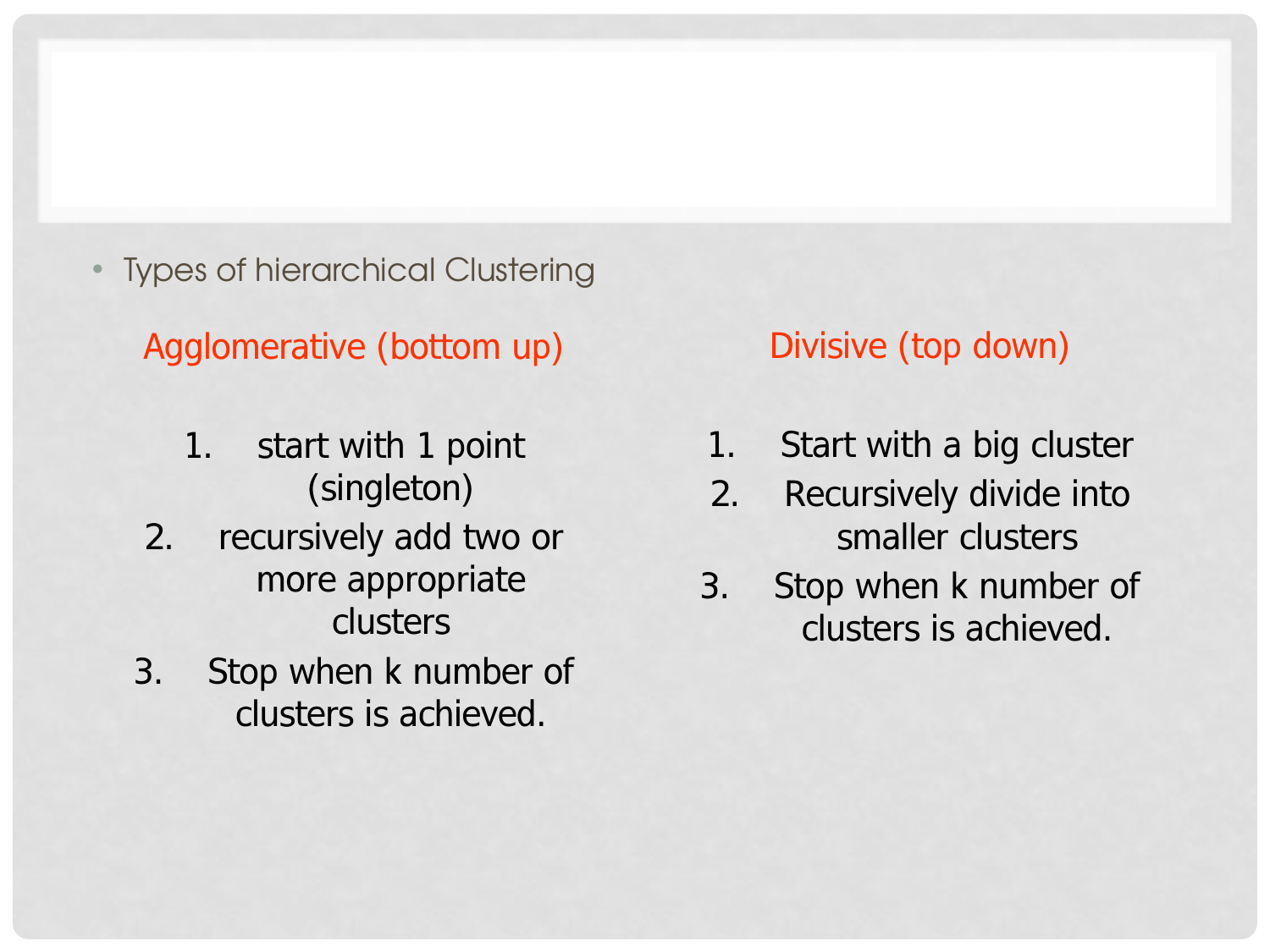

#
Types of hierarchical Clustering
Agglomerative (bottom up)

start with 1 point (singleton)
recursively add two or more appropriate clusters
Stop when k number of clusters is achieved.
Divisive (top down)

Start with a big cluster
Recursively divide into smaller clusters
Stop when k number of clusters is achieved.